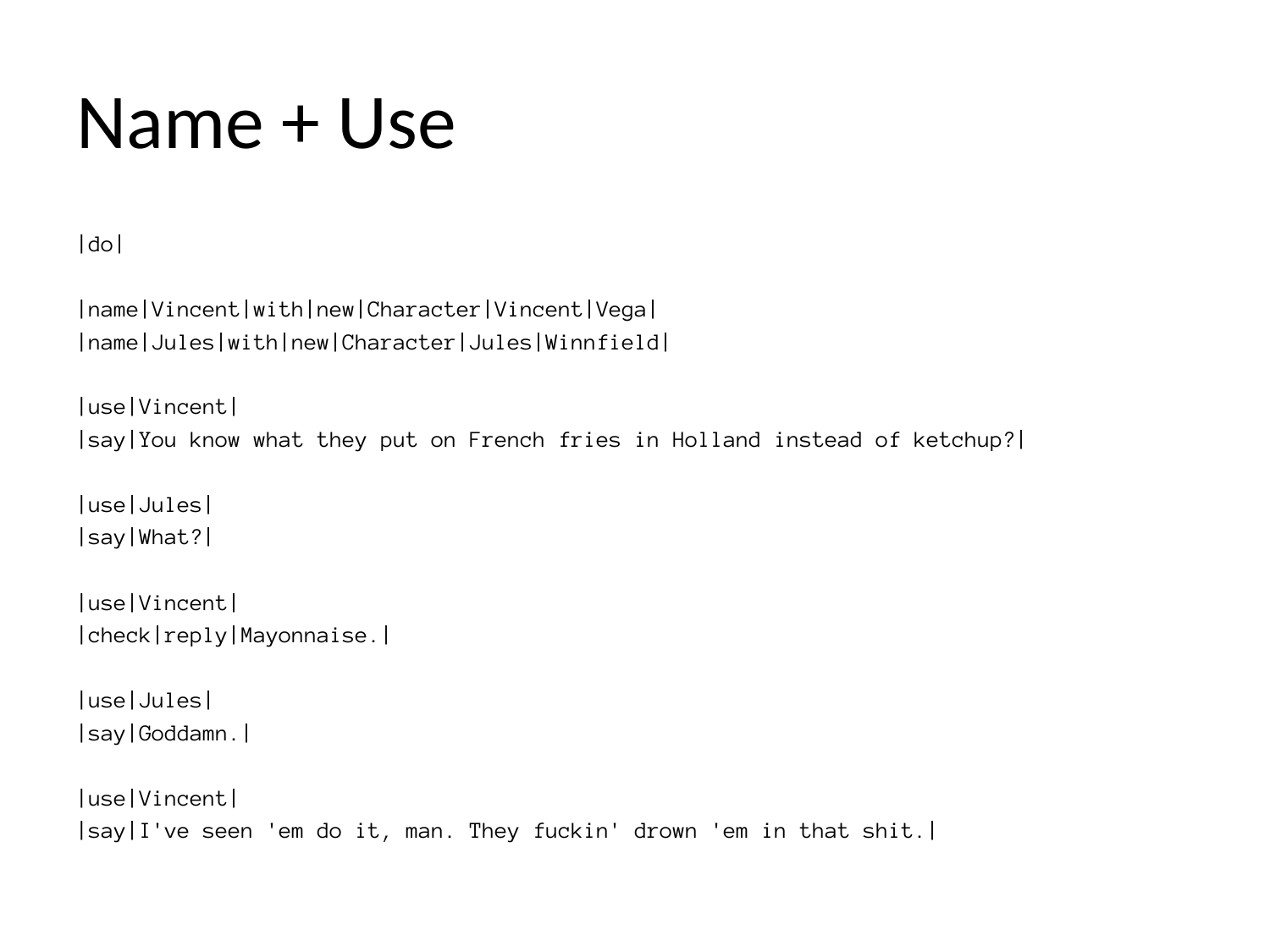

# Name + Use
|do|

|name|Vincent|with|new|Character|Vincent|Vega|
|name|Jules|with|new|Character|Jules|Winnfield|

|use|Vincent|
|say|You know what they put on French fries in Holland instead of ketchup?|

|use|Jules|
|say|What?|

|use|Vincent|
|check|reply|Mayonnaise.|

|use|Jules|
|say|Goddamn.|

|use|Vincent|
|say|I've seen 'em do it, man. They fuckin' drown 'em in that shit.|